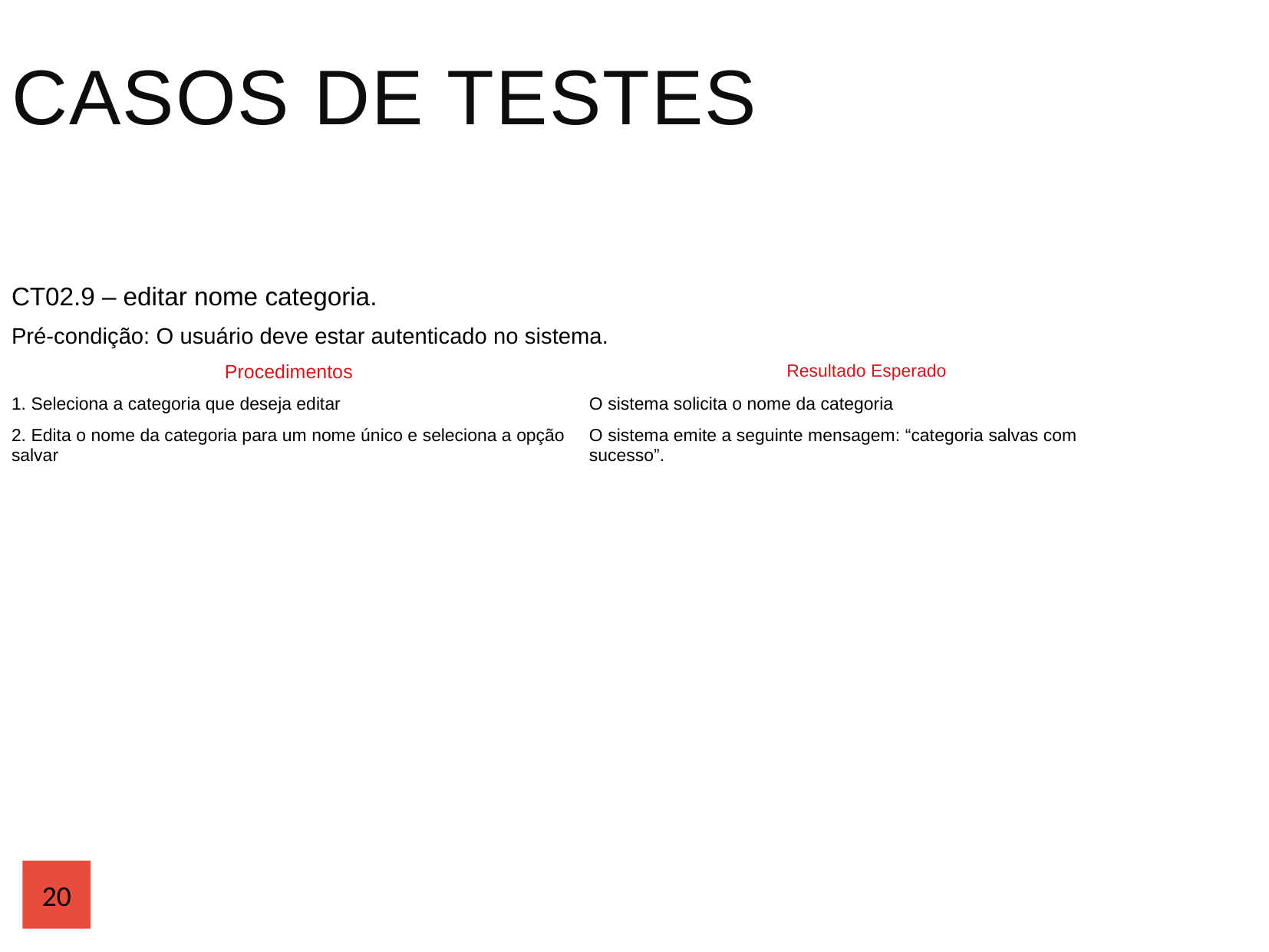

Casos de Testes

| CT02.9 – editar nome categoria. |  |
| --- | --- |
| Pré-condição: O usuário deve estar autenticado no sistema. |  |
| Procedimentos | Resultado Esperado |
| 1. Seleciona a categoria que deseja editar | O sistema solicita o nome da categoria |
| 2. Edita o nome da categoria para um nome único e seleciona a opção salvar | O sistema emite a seguinte mensagem: “categoria salvas com sucesso”. |
20